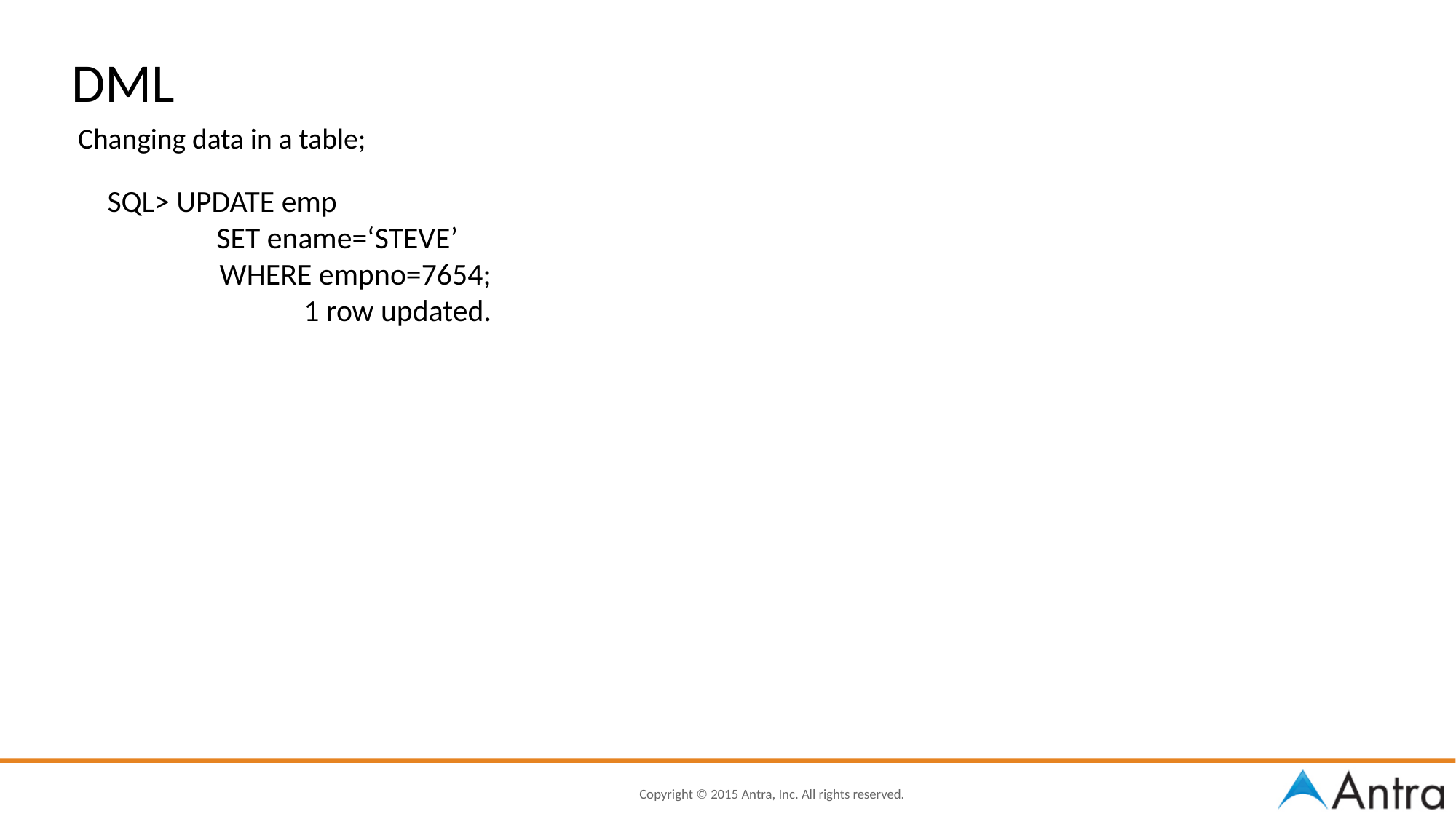

DML
Changing data in a table;
SQL> UPDATE emp
	SET ename=‘STEVE’
	WHERE empno=7654; 1 row updated.